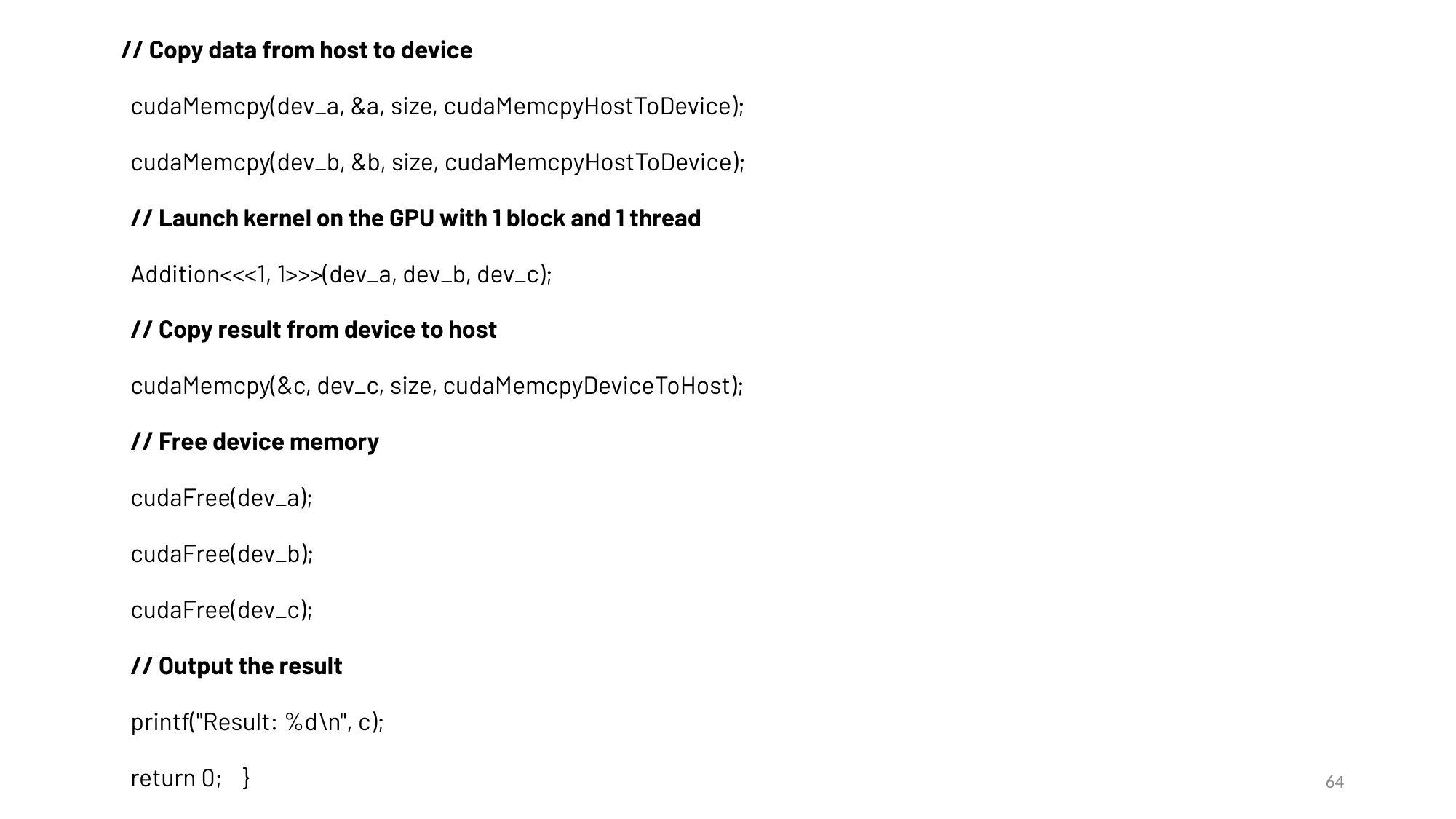

// Copy data from host to device
    cudaMemcpy(dev_a, &a, size, cudaMemcpyHostToDevice);
    cudaMemcpy(dev_b, &b, size, cudaMemcpyHostToDevice);
    // Launch kernel on the GPU with 1 block and 1 thread
    Addition<<<1, 1>>>(dev_a, dev_b, dev_c);
    // Copy result from device to host
    cudaMemcpy(&c, dev_c, size, cudaMemcpyDeviceToHost);
    // Free device memory
    cudaFree(dev_a);
    cudaFree(dev_b);
    cudaFree(dev_c);
    // Output the result
    printf("Result: %d\n", c);
    return 0;    }
64